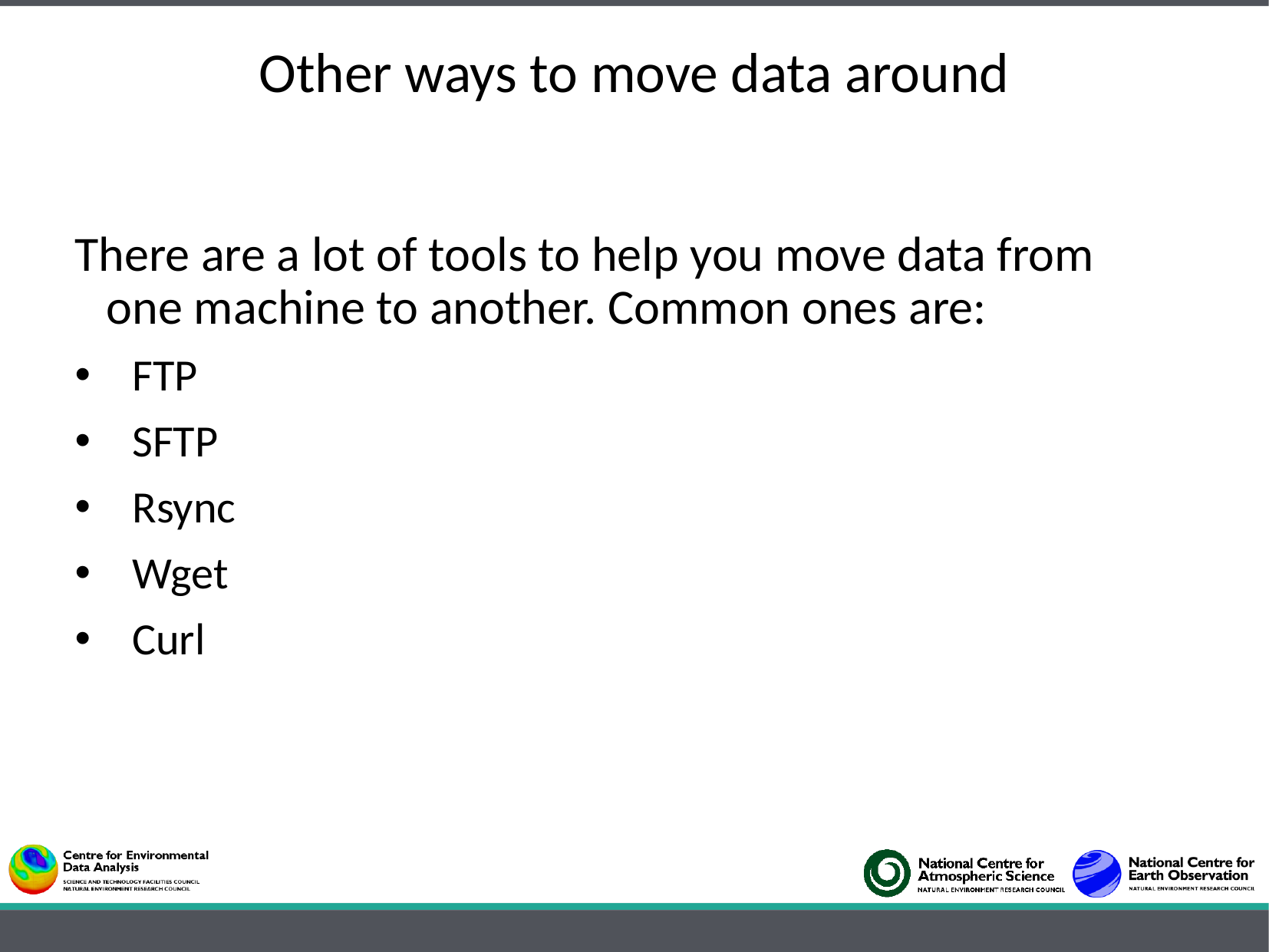

# Other ways to move data around
There are a lot of tools to help you move data from one machine to another. Common ones are:
FTP
SFTP
Rsync
Wget
Curl